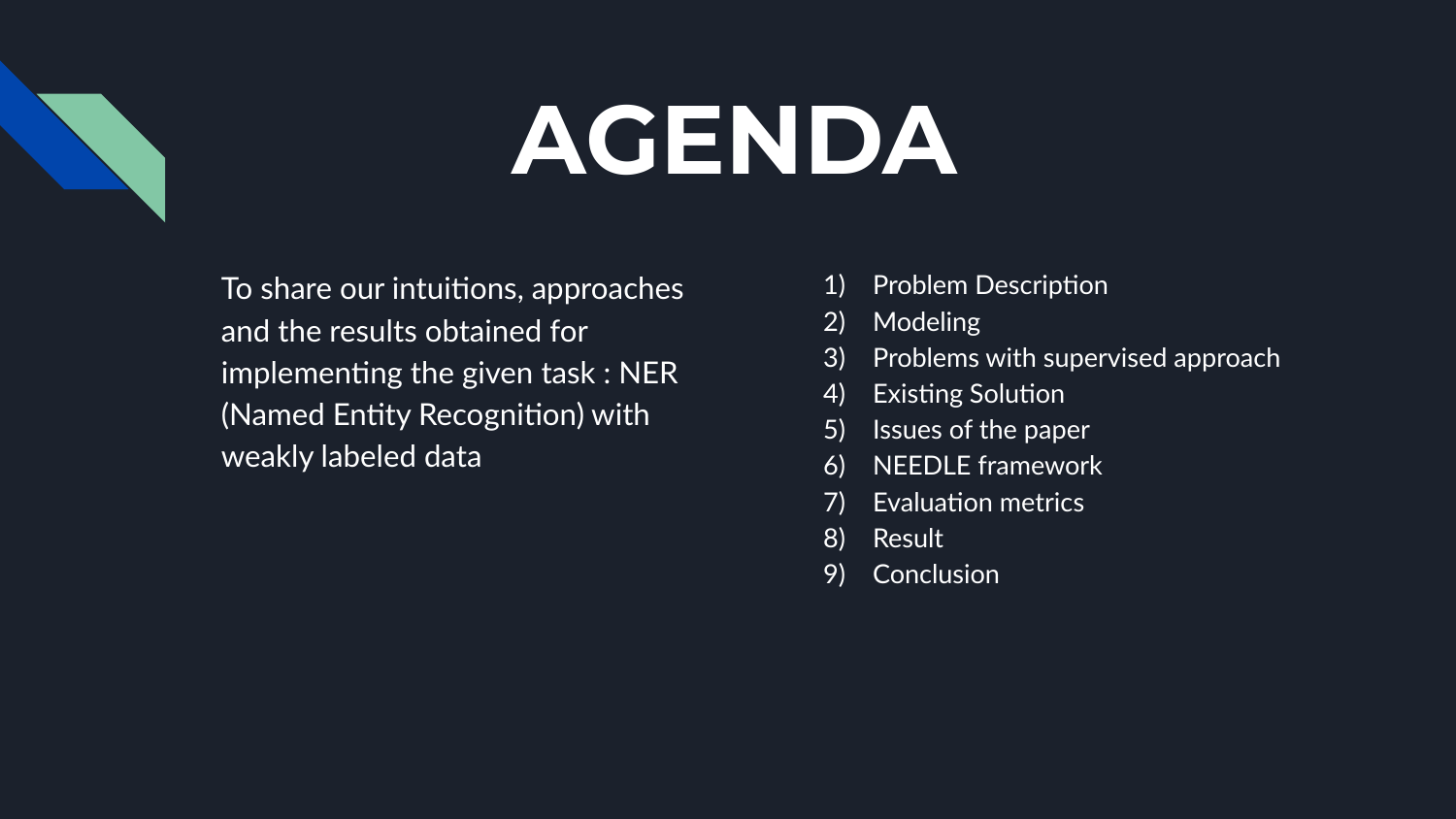

# AGENDA
To share our intuitions, approaches and the results obtained for implementing the given task : NER (Named Entity Recognition) with weakly labeled data
Problem Description
Modeling
Problems with supervised approach
Existing Solution
Issues of the paper
NEEDLE framework
Evaluation metrics
Result
Conclusion